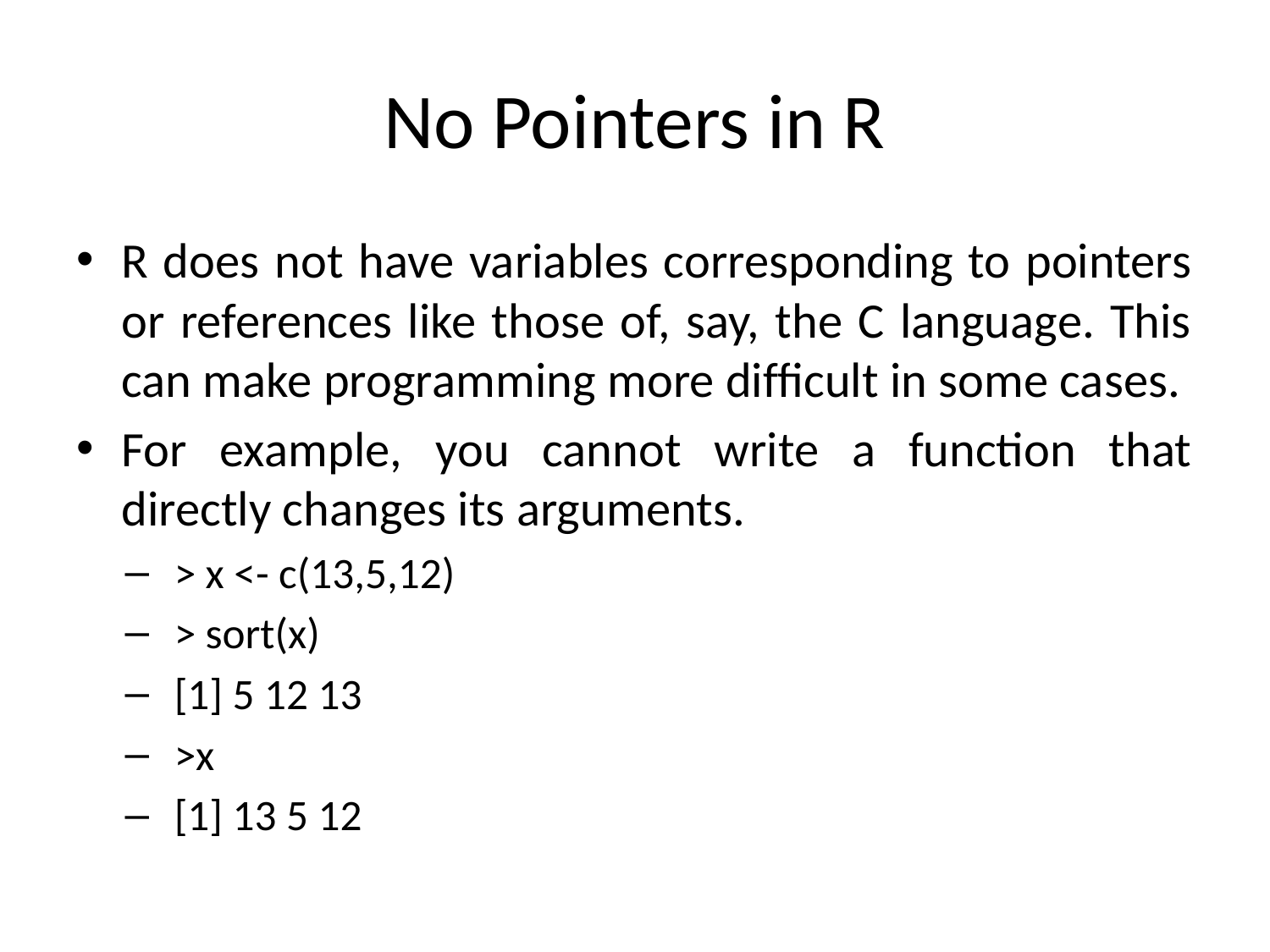

# No Pointers in R
R does not have variables corresponding to pointers or references like those of, say, the C language. This can make programming more difﬁcult in some cases.
For example, you cannot write a function that directly changes its arguments.
> x <- c(13,5,12)
> sort(x)
[1] 5 12 13
>x
[1] 13 5 12